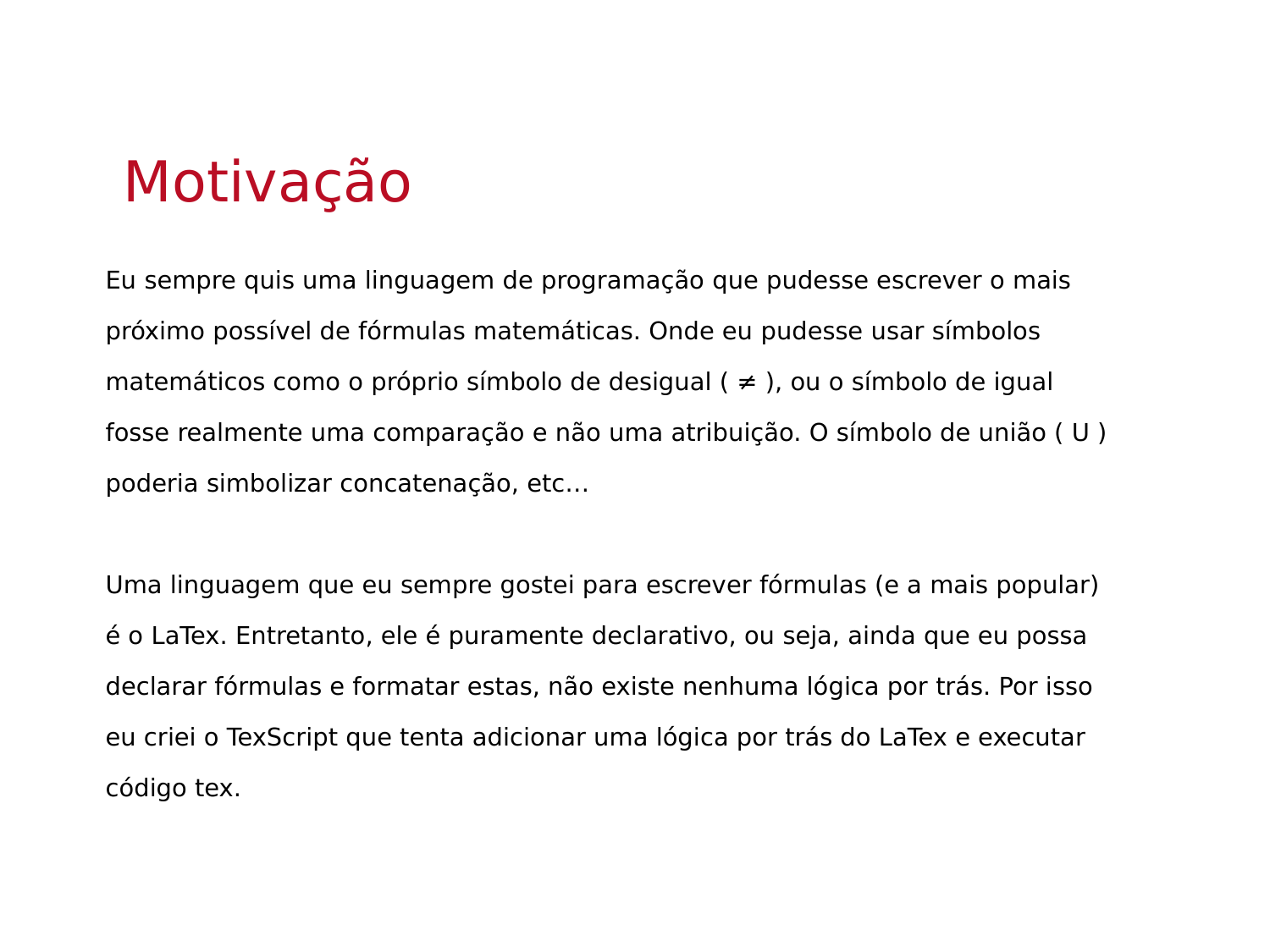

Motivação
Eu sempre quis uma linguagem de programação que pudesse escrever o mais próximo possível de fórmulas matemáticas. Onde eu pudesse usar símbolos matemáticos como o próprio símbolo de desigual ( ≠ ), ou o símbolo de igual fosse realmente uma comparação e não uma atribuição. O símbolo de união ( U ) poderia simbolizar concatenação, etc…

Uma linguagem que eu sempre gostei para escrever fórmulas (e a mais popular) é o LaTex. Entretanto, ele é puramente declarativo, ou seja, ainda que eu possa declarar fórmulas e formatar estas, não existe nenhuma lógica por trás. Por isso eu criei o TexScript que tenta adicionar uma lógica por trás do LaTex e executar código tex.